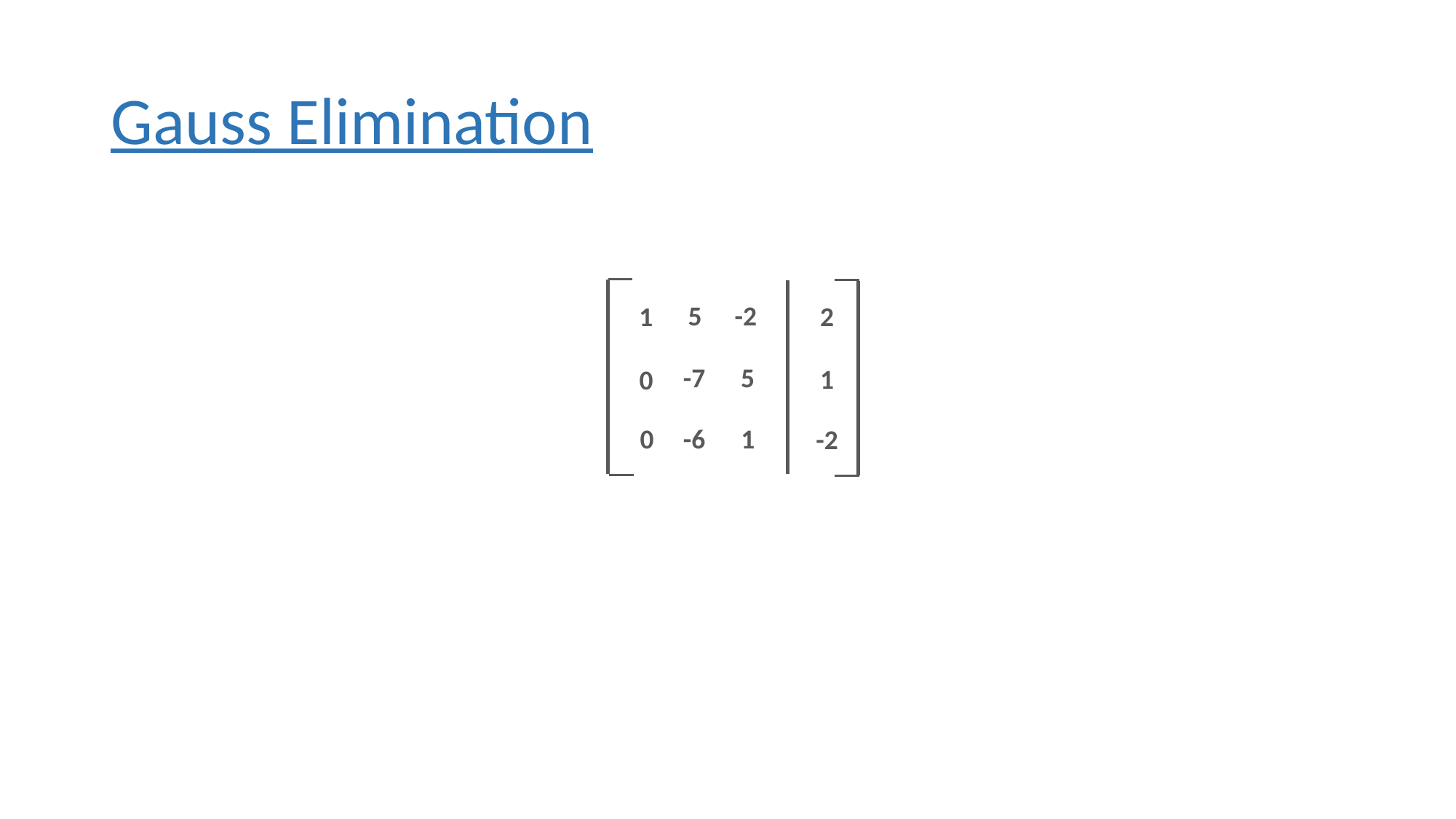

# Gauss Elimination
5
-2
1
2
-7
 5
1
0
0
-6
1
-2